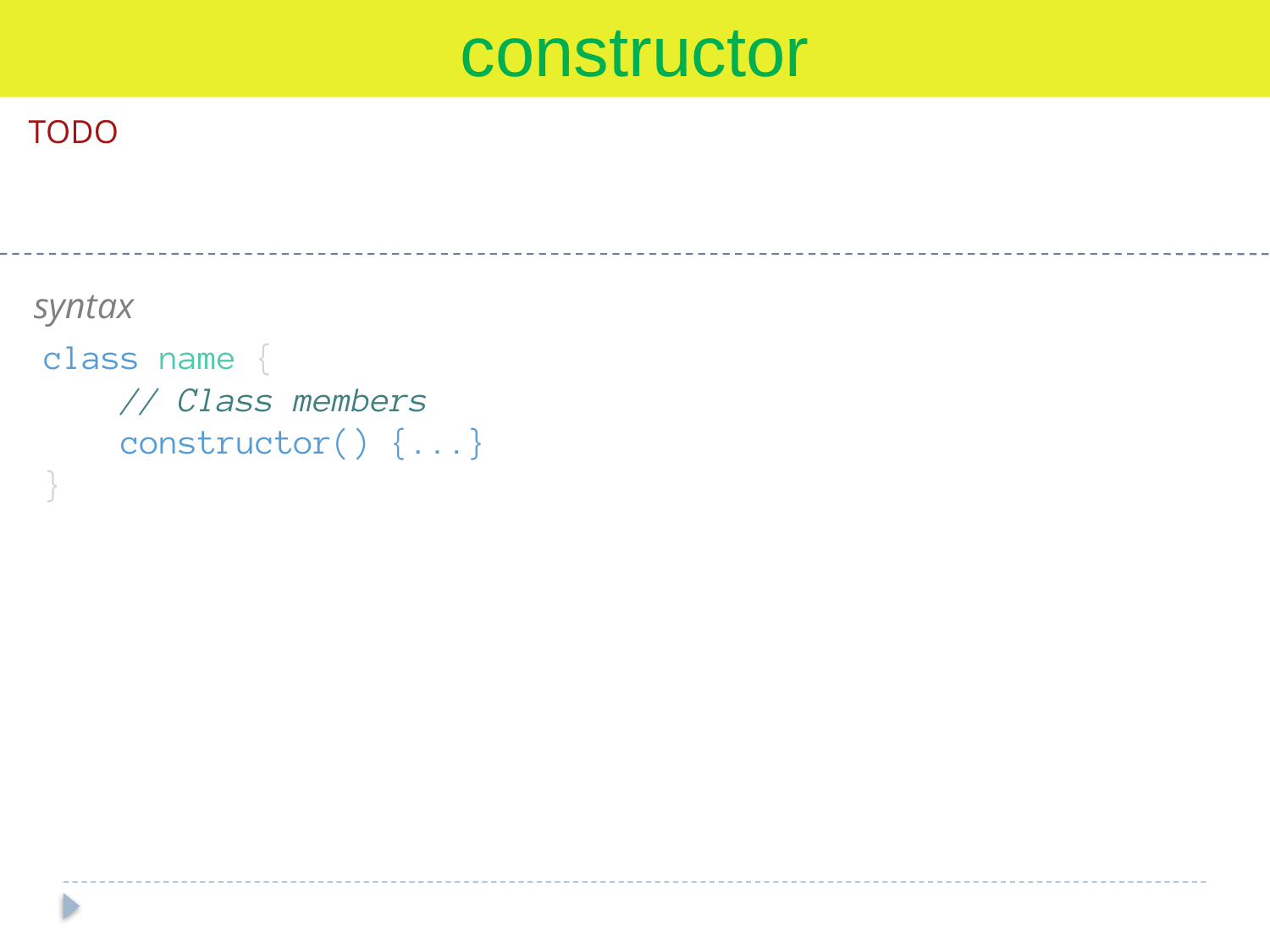

constructor
TODO
syntax
class name {
    // Class members
    constructor() {...}
}